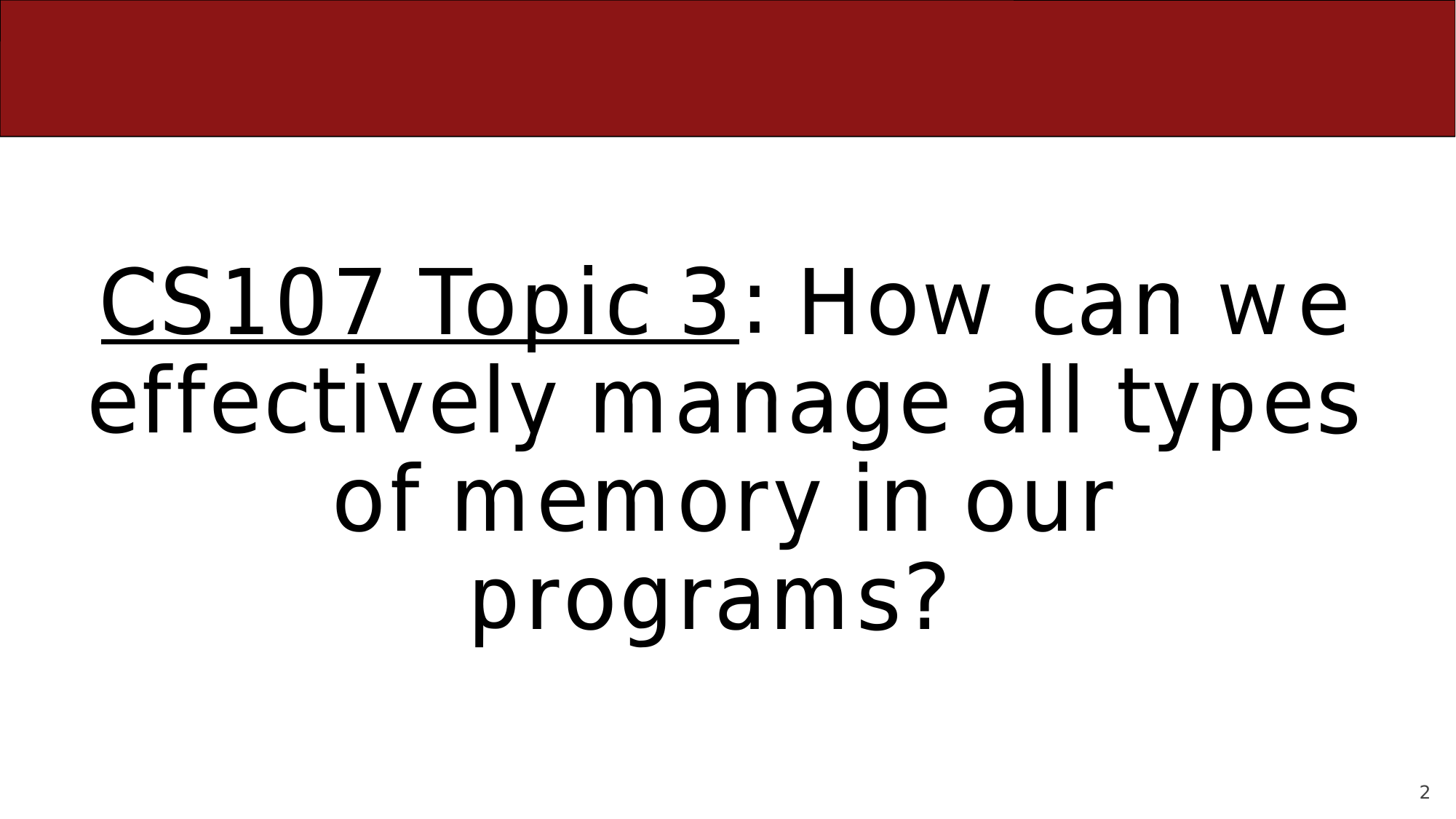

# CS107 Topic 3: How can we effectively manage all types of memory in our programs?